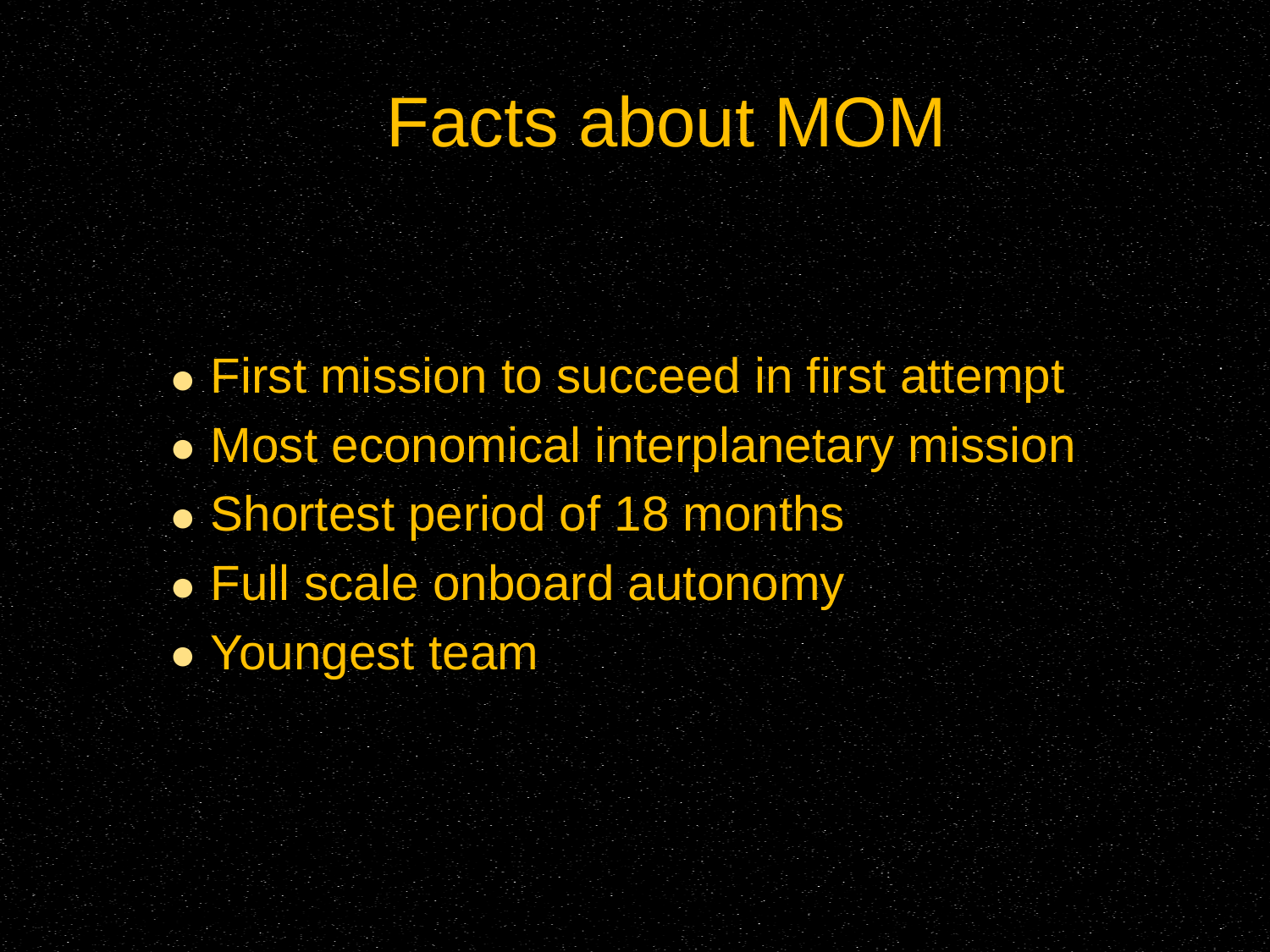

# Facts about MOM

First mission to succeed in first attempt
Most economical interplanetary mission
Shortest period of 18 months
Full scale onboard autonomy
Youngest team